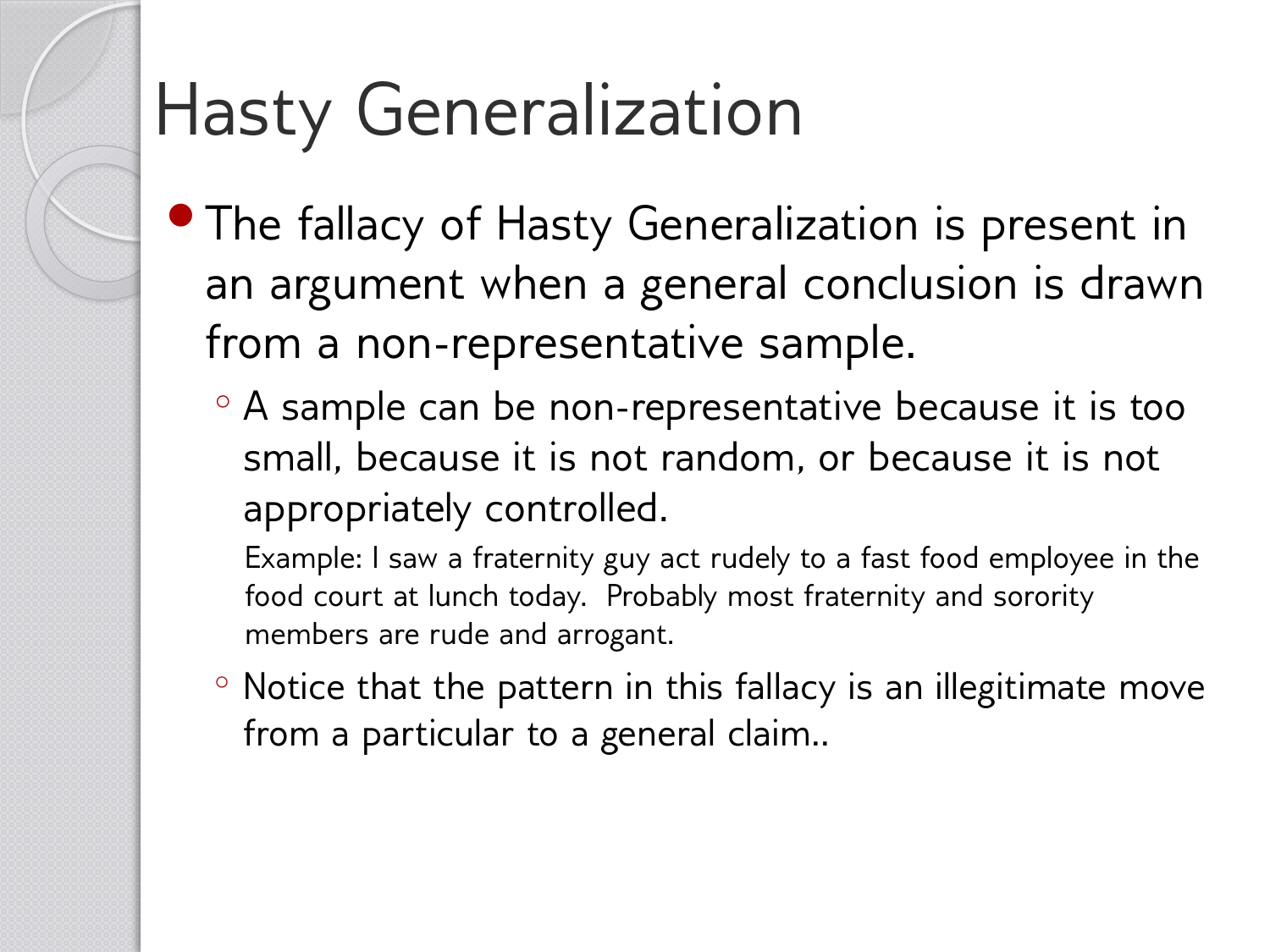

# Hasty Generalization
The fallacy of Hasty Generalization is present in an argument when a general conclusion is drawn from a non-representative sample.
A sample can be non-representative because it is too small, because it is not random, or because it is not appropriately controlled.
Example: I saw a fraternity guy act rudely to a fast food employee in the food court at lunch today.  Probably most fraternity and sorority members are rude and arrogant.
Notice that the pattern in this fallacy is an illegitimate move from a particular to a general claim..